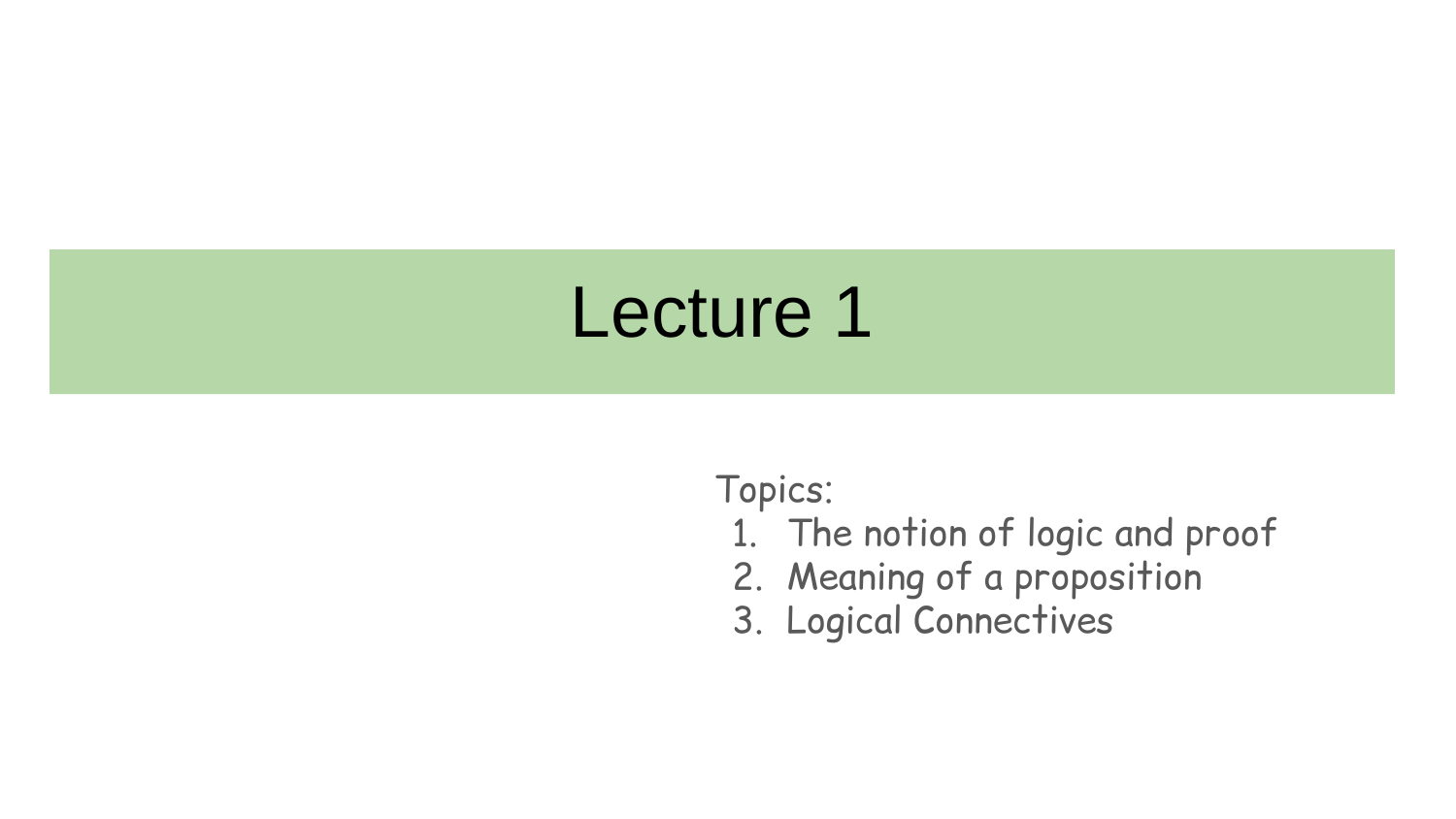

Lecture 1

Topics:
The notion of logic and proof
Meaning of a proposition
Logical Connectives